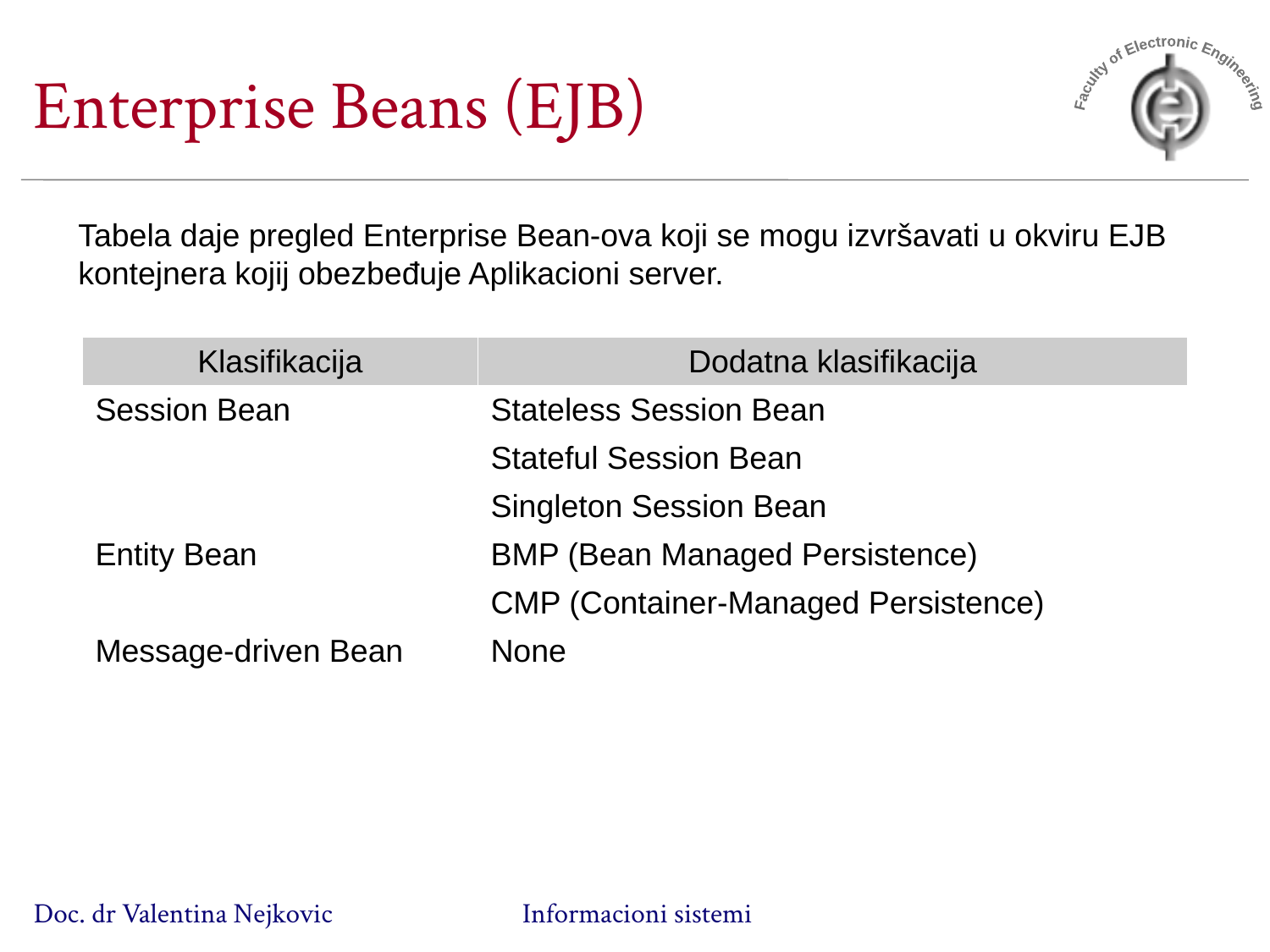

# Enterprise Beans (EJB)
Tabela daje pregled Enterprise Bean-ova koji se mogu izvršavati u okviru EJB kontejnera kojij obezbeđuje Aplikacioni server.
| Klasifikacija | Dodatna klasifikacija |
| --- | --- |
| Session Bean | Stateless Session Bean |
|  | Stateful Session Bean |
|  | Singleton Session Bean |
| Entity Bean | BMP (Bean Managed Persistence) |
|  | CMP (Container-Managed Persistence) |
| Message-driven Bean | None |
Doc. dr Valentina Nejkovic                              Informacioni sistemi